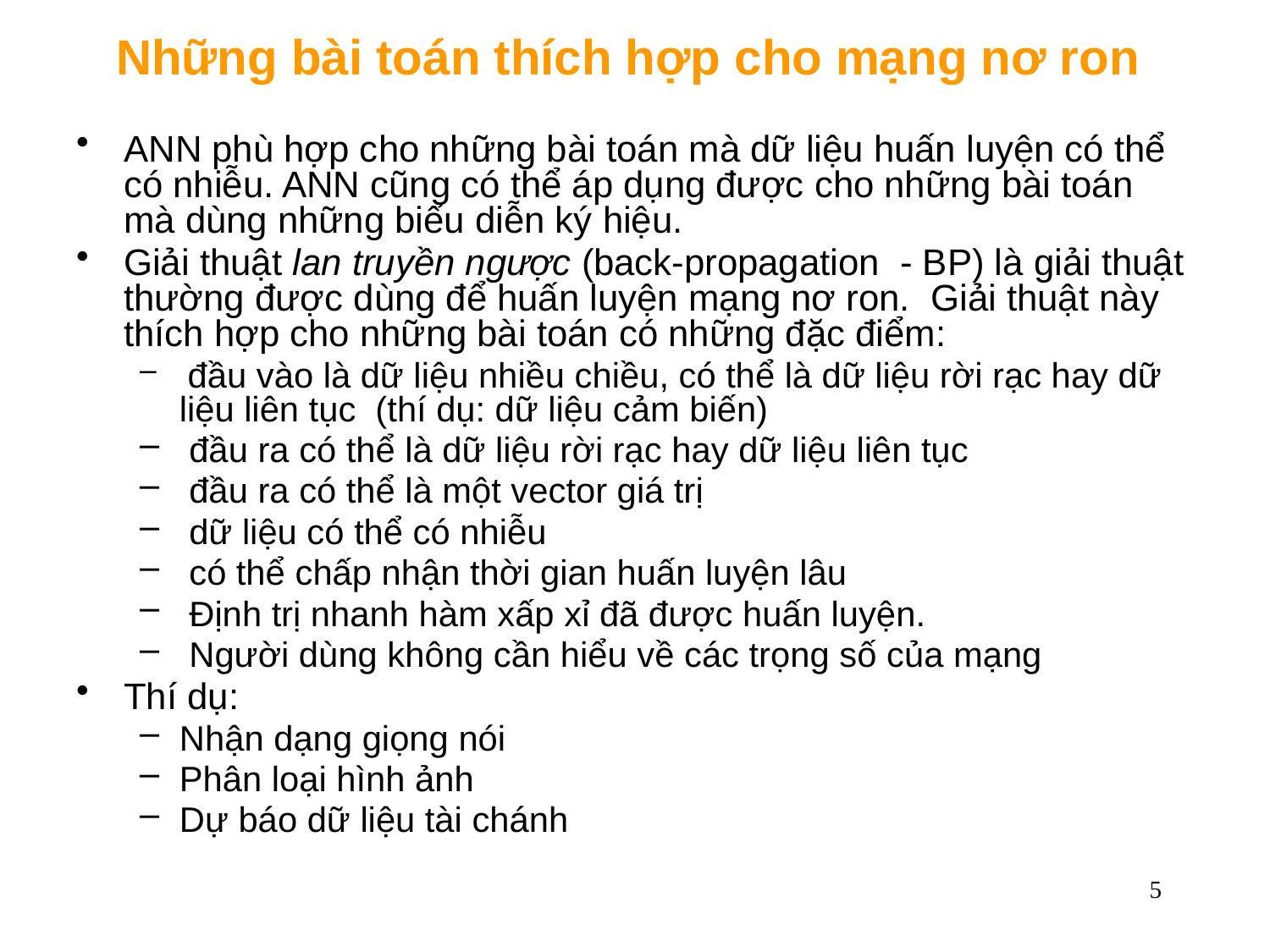

# Những bài toán thích hợp cho mạng nơ ron
ANN phù hợp cho những bài toán mà dữ liệu huấn luyện có thể có nhiễu. ANN cũng có thể áp dụng được cho những bài toán mà dùng những biểu diễn ký hiệu.
Giải thuật lan truyền ngược (back-propagation  - BP) là giải thuật thường được dùng để huấn luyện mạng nơ ron.  Giải thuật này thích hợp cho những bài toán có những đặc điểm:
 đầu vào là dữ liệu nhiều chiều, có thể là dữ liệu rời rạc hay dữ liệu liên tục  (thí dụ: dữ liệu cảm biến)
 đầu ra có thể là dữ liệu rời rạc hay dữ liệu liên tục
 đầu ra có thể là một vector giá trị
 dữ liệu có thể có nhiễu
 có thể chấp nhận thời gian huấn luyện lâu
 Định trị nhanh hàm xấp xỉ đã được huấn luyện.
 Người dùng không cần hiểu về các trọng số của mạng
Thí dụ:
Nhận dạng giọng nói
Phân loại hình ảnh
Dự báo dữ liệu tài chánh
5